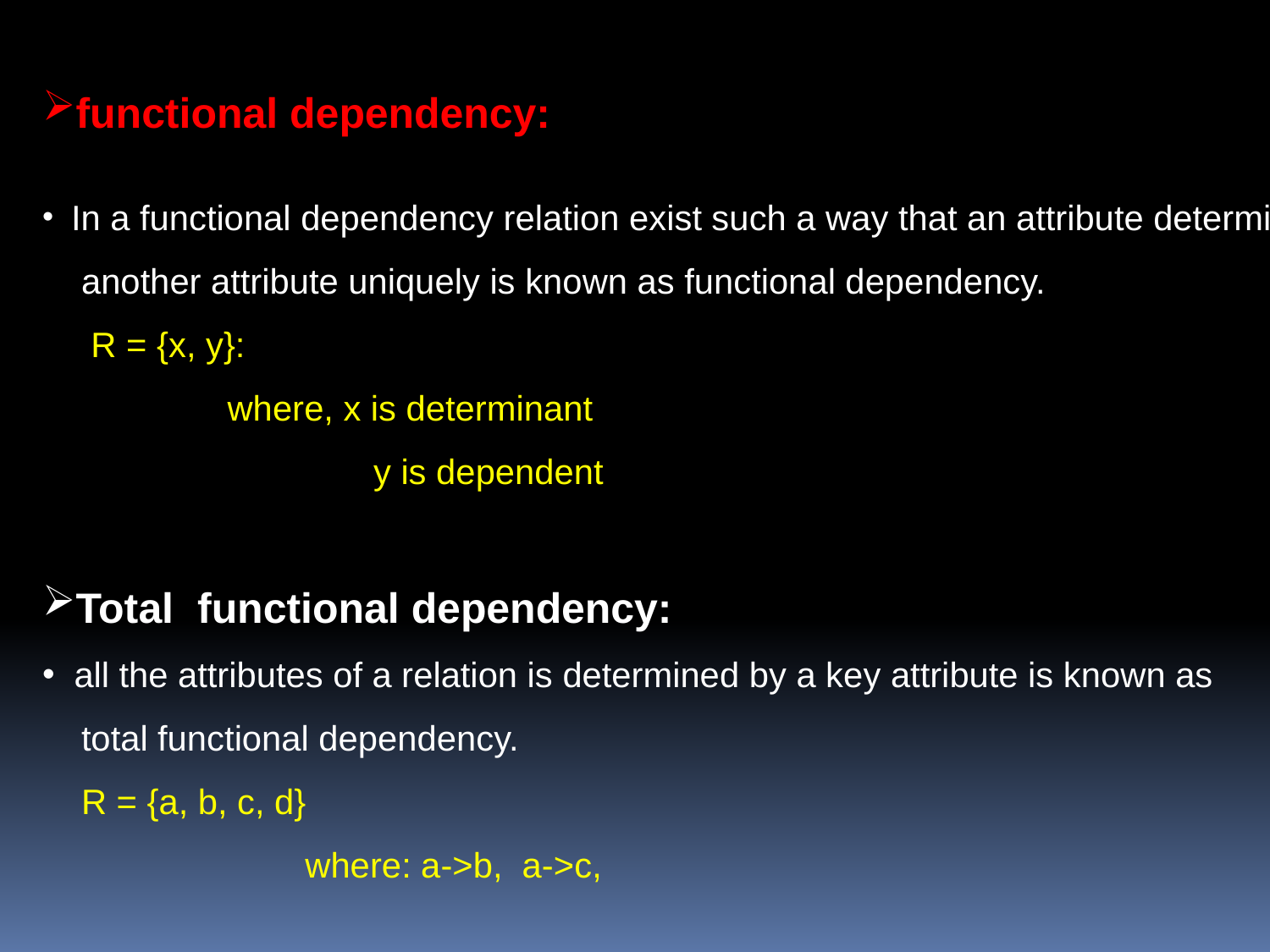

functional dependency:

  In a functional dependency relation exist such a way that an attribute determines
    another attribute uniquely is known as functional dependency.
     R = {x, y}:
                   where, x is determinant
                                  y is dependent

Total  functional dependency:
  all the attributes of a relation is determined by a key attribute is known as
    total functional dependency.
    R = {a, b, c, d}
                           where: a->b,  a->c,